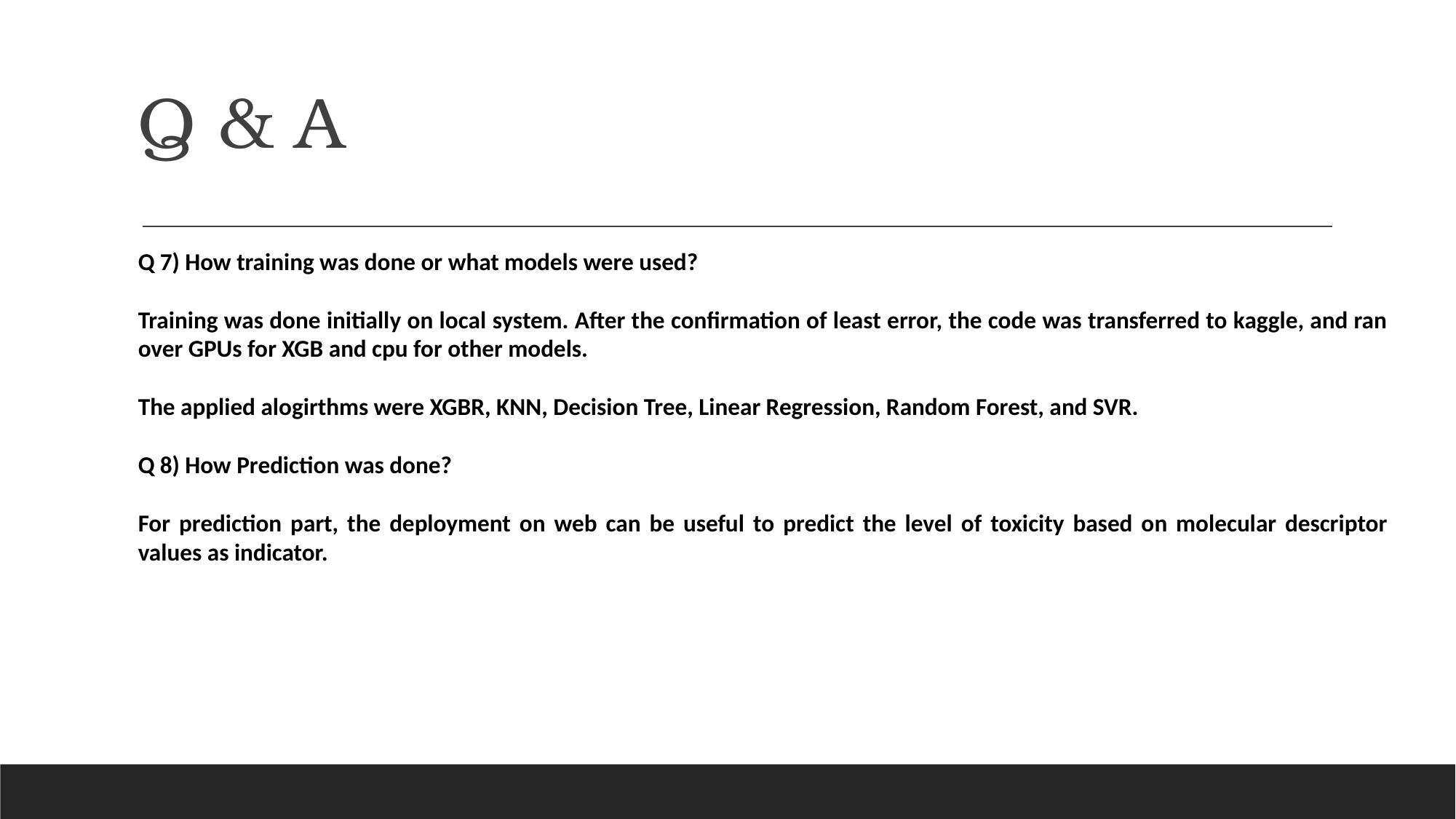

# Q & A
Q 7) How training was done or what models were used?

Training was done initially on local system. After the confirmation of least error, the code was transferred to kaggle, and ran over GPUs for XGB and cpu for other models.

The applied alogirthms were XGBR, KNN, Decision Tree, Linear Regression, Random Forest, and SVR.

Q 8) How Prediction was done?

For prediction part, the deployment on web can be useful to predict the level of toxicity based on molecular descriptor values as indicator.